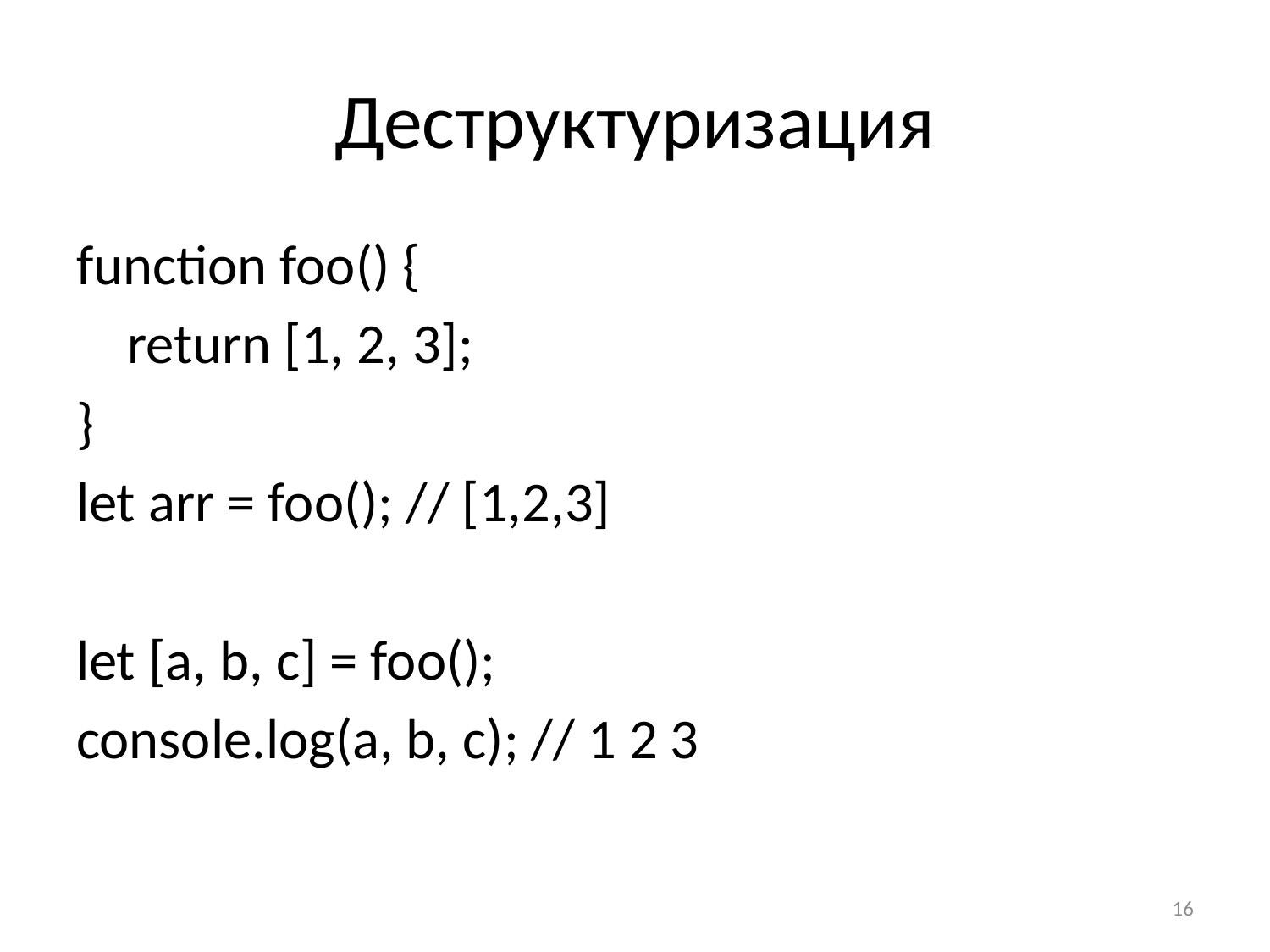

# Деструктуризация
function foo() {
    return [1, 2, 3];
}
let arr = foo(); // [1,2,3]

let [a, b, c] = foo();
console.log(a, b, c); // 1 2 3
16